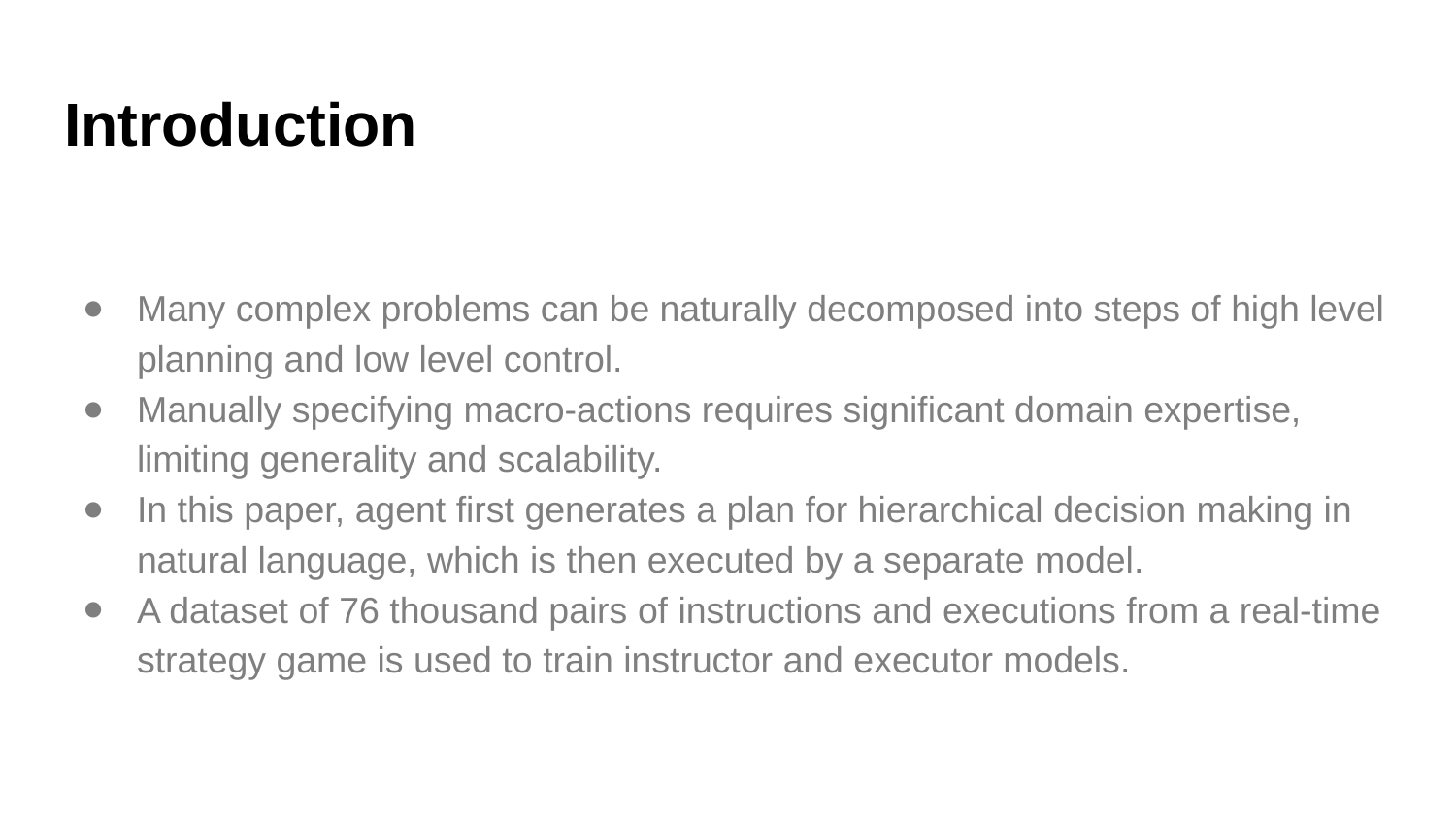

# Introduction
Many complex problems can be naturally decomposed into steps of high level planning and low level control.
Manually specifying macro-actions requires significant domain expertise, limiting generality and scalability.
In this paper, agent first generates a plan for hierarchical decision making in natural language, which is then executed by a separate model.
A dataset of 76 thousand pairs of instructions and executions from a real-time strategy game is used to train instructor and executor models.